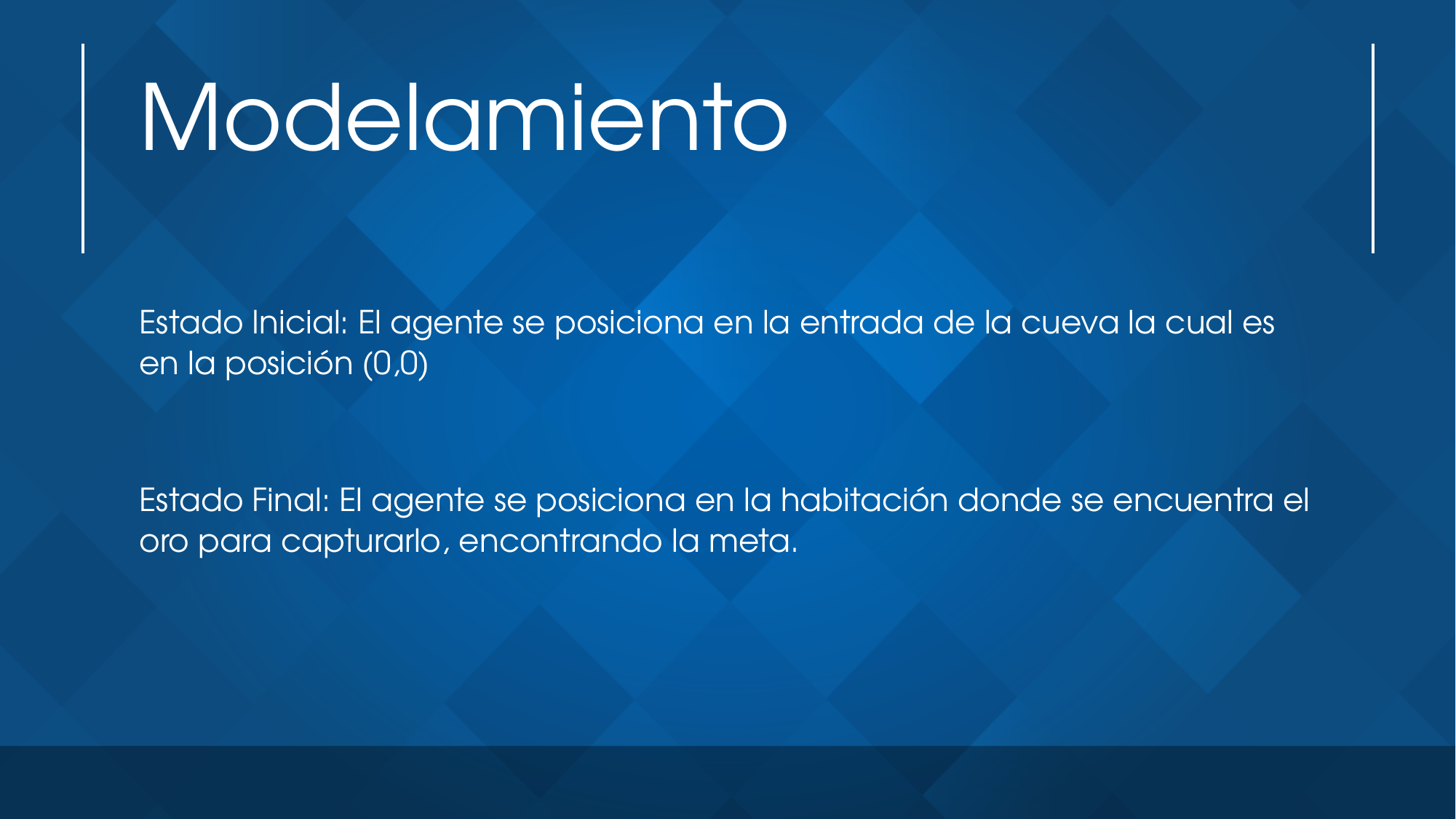

# Modelamiento
Estado Inicial: El agente se posiciona en la entrada de la cueva la cual es en la posición (0,0)

Estado Final: El agente se posiciona en la habitación donde se encuentra el oro para capturarlo, encontrando la meta.